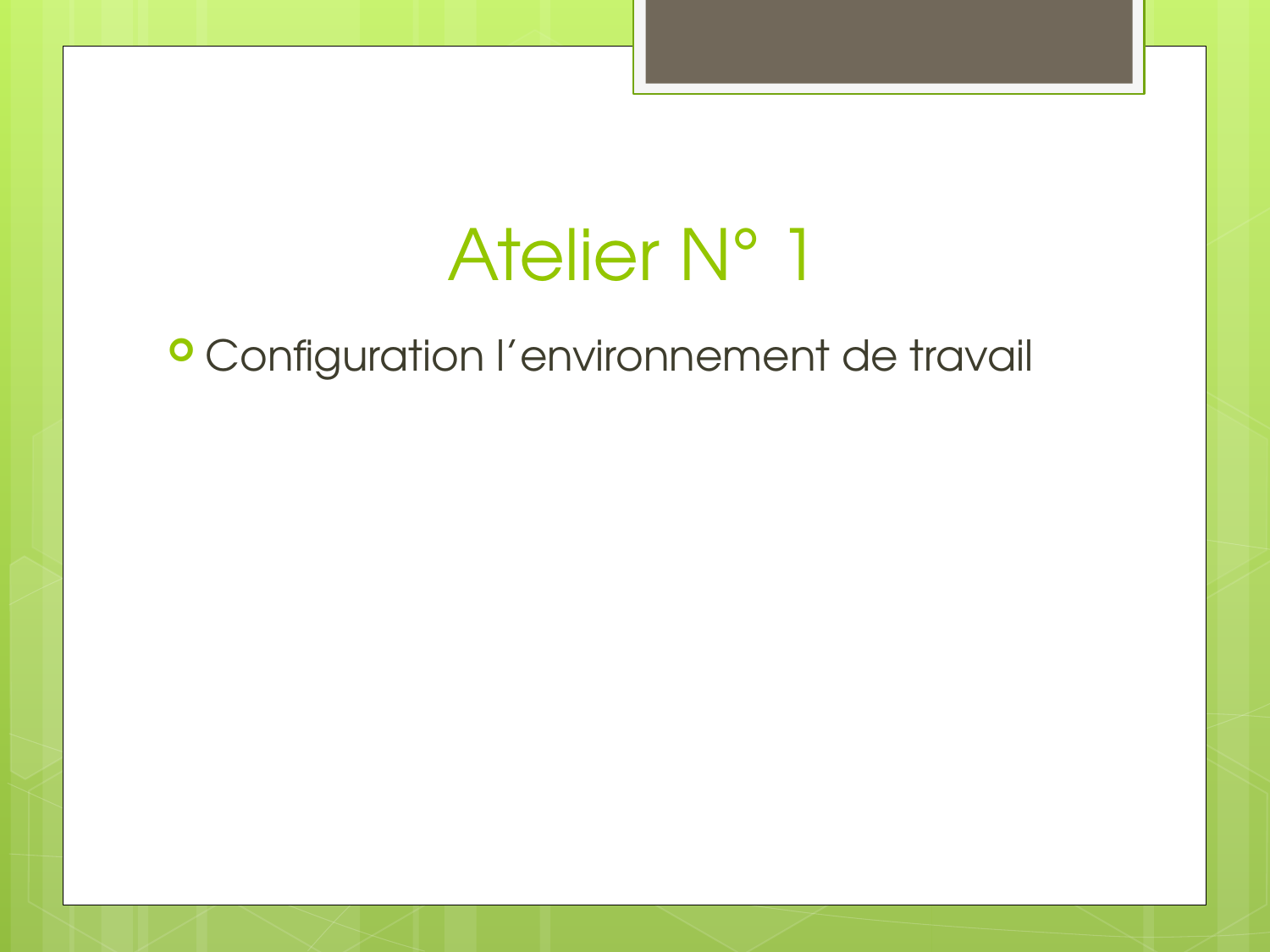

# Atelier N° 1
Configuration l’environnement de travail